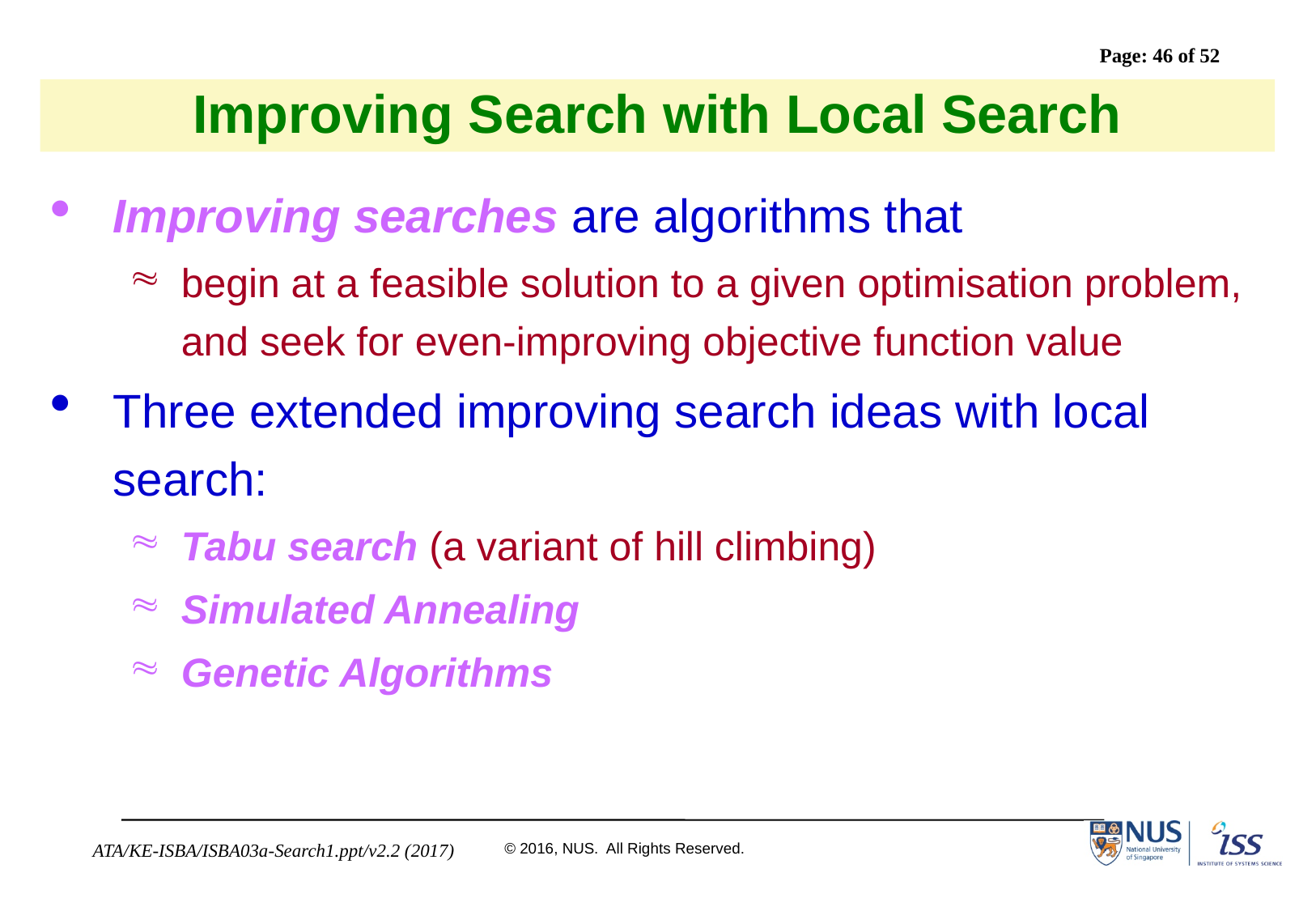

# Improving Search with Local Search
Improving searches are algorithms that
begin at a feasible solution to a given optimisation problem, and seek for even-improving objective function value
Three extended improving search ideas with local search:
Tabu search (a variant of hill climbing)
Simulated Annealing
Genetic Algorithms